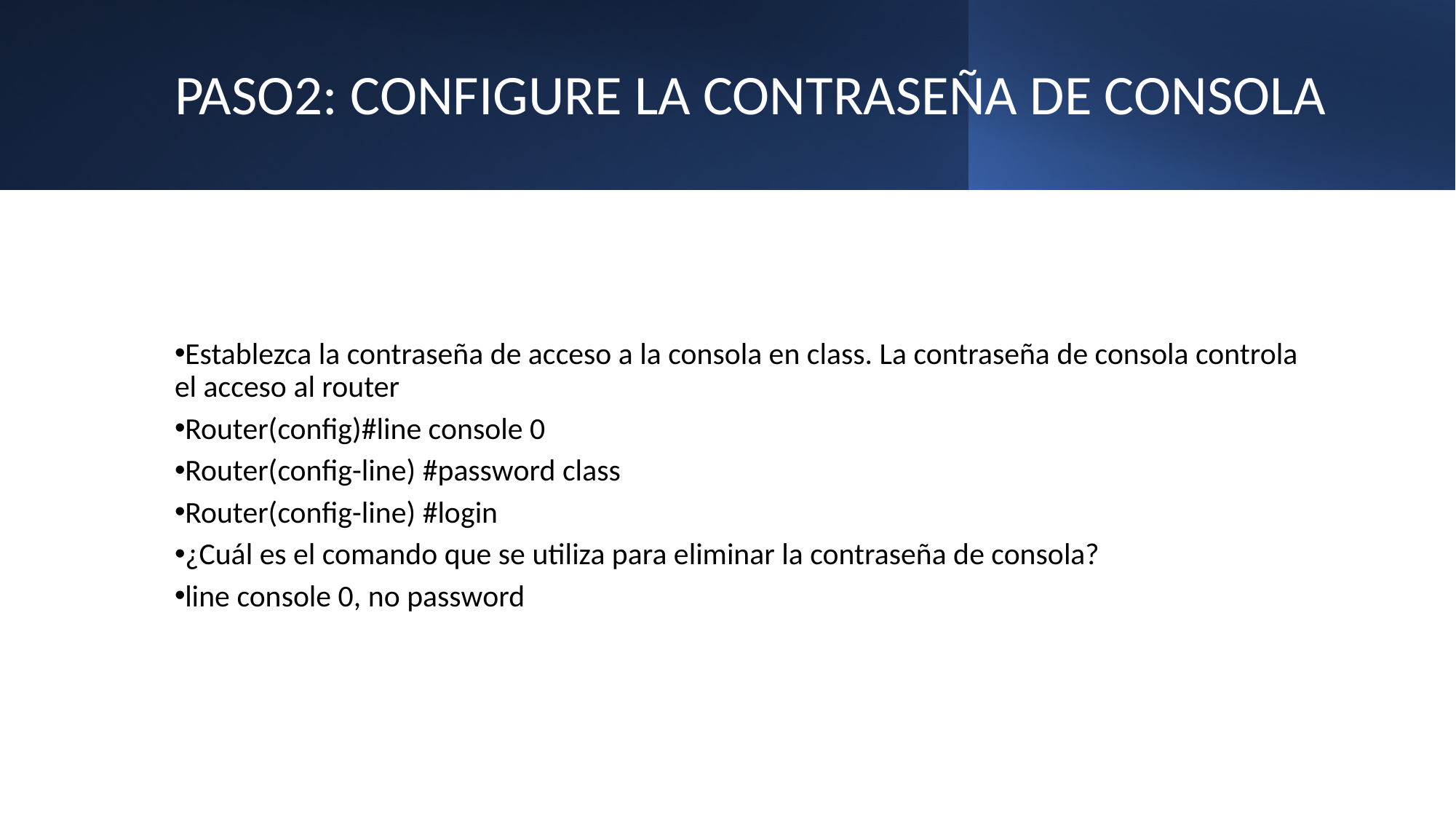

# PASO2: CONFIGURE LA CONTRASEÑA DE CONSOLA
Establezca la contraseña de acceso a la consola en class. La contraseña de consola controla el acceso al router
Router(config)#line console 0
Router(config-line) #password class
Router(config-line) #login
¿Cuál es el comando que se utiliza para eliminar la contraseña de consola?
line console 0, no password